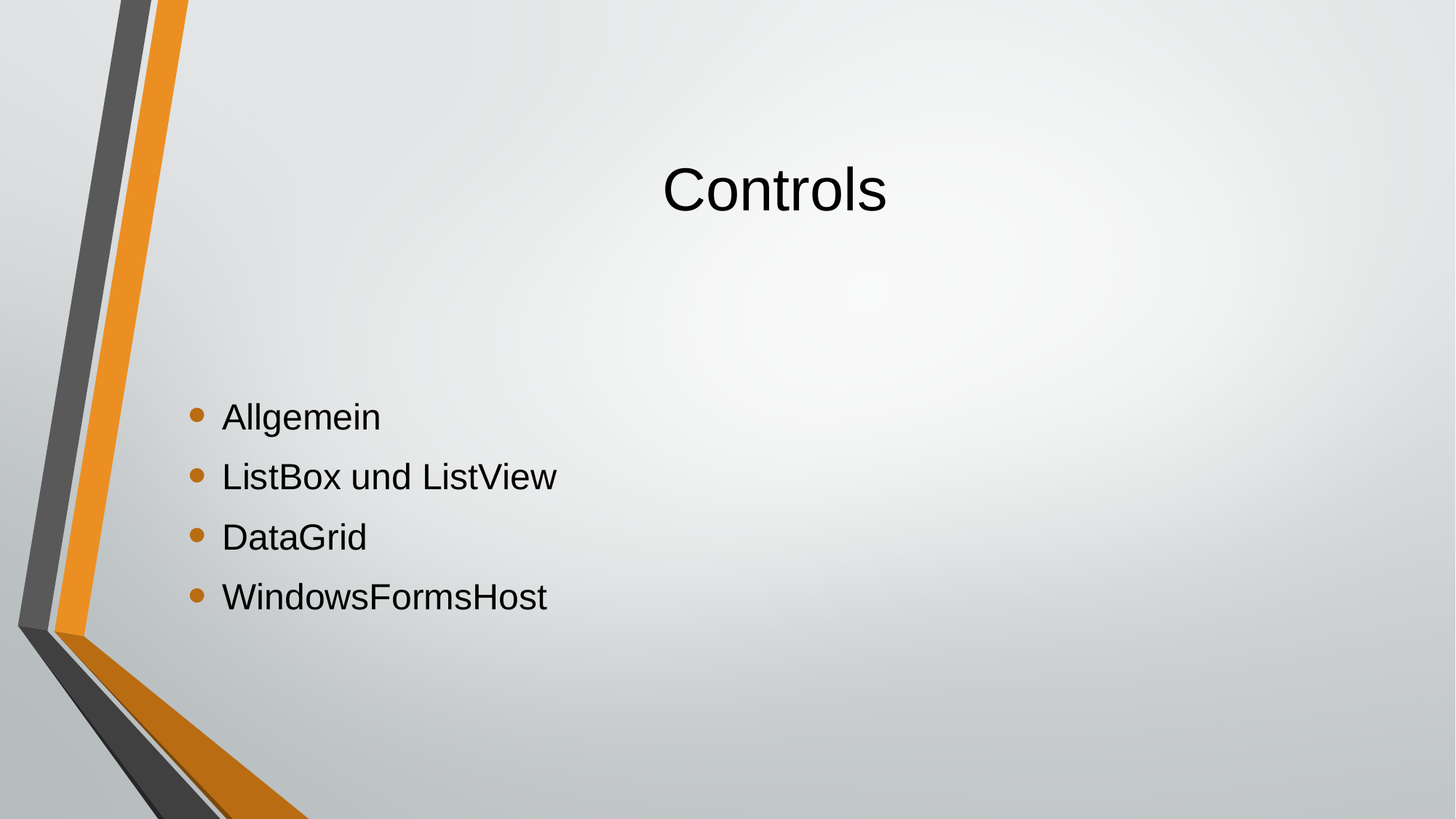

# Controls
Allgemein
ListBox und ListView
DataGrid
WindowsFormsHost